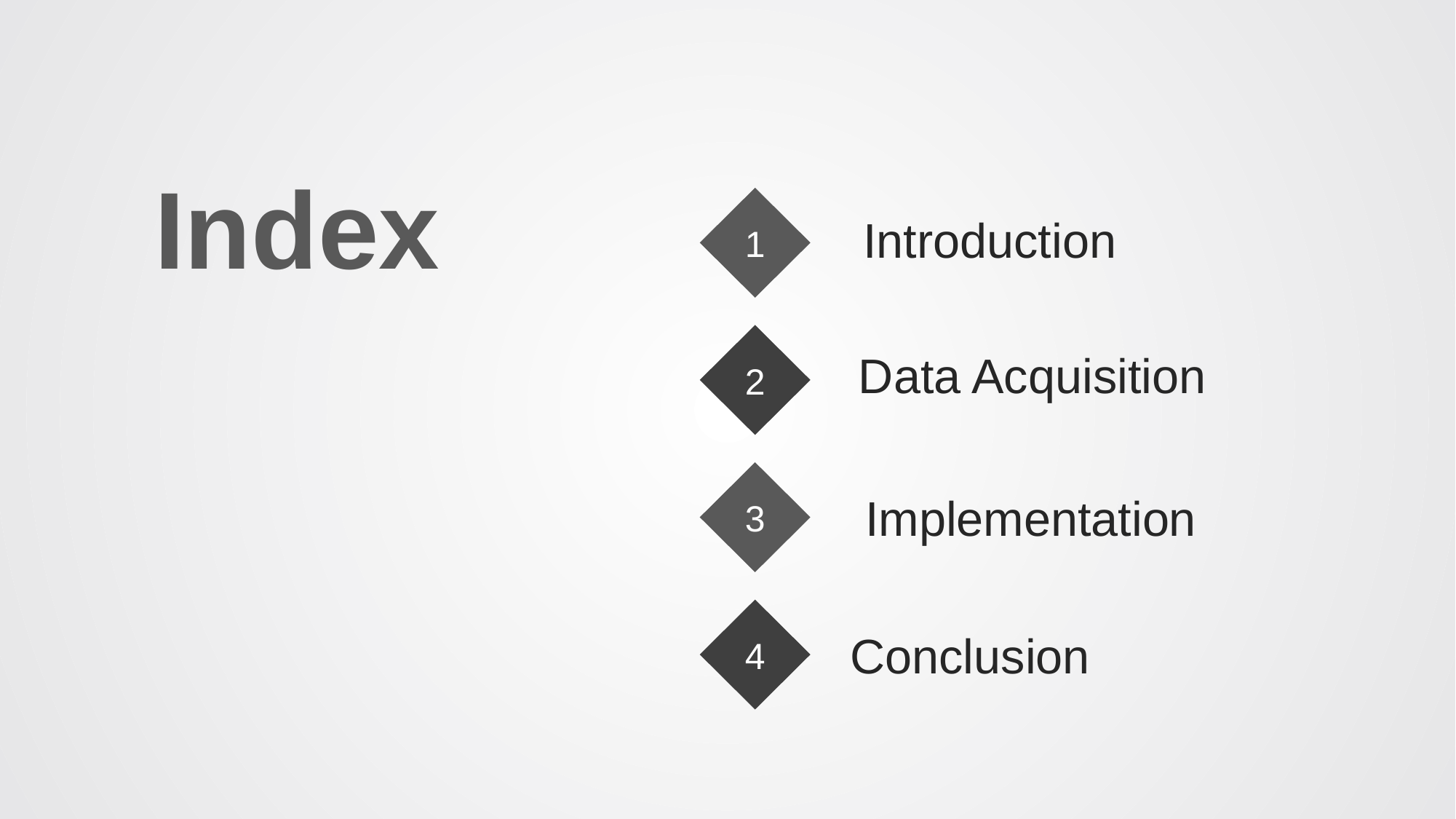

Index

1
Introduction

2
Data Acquisition

3
Implementation

4
Conclusion